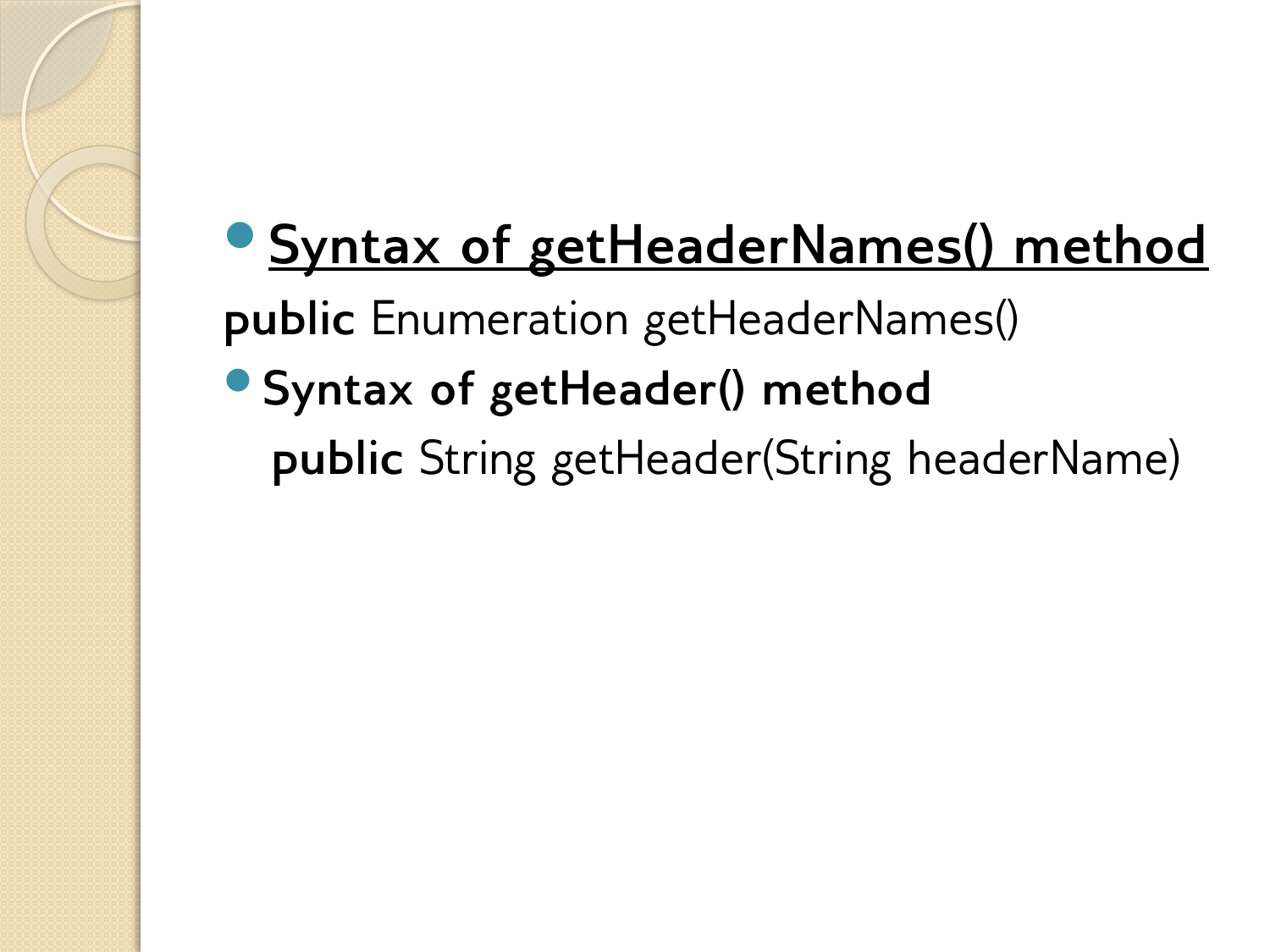

#
Syntax of getHeaderNames() method
public Enumeration getHeaderNames()
Syntax of getHeader() method
   public String getHeader(String headerName)